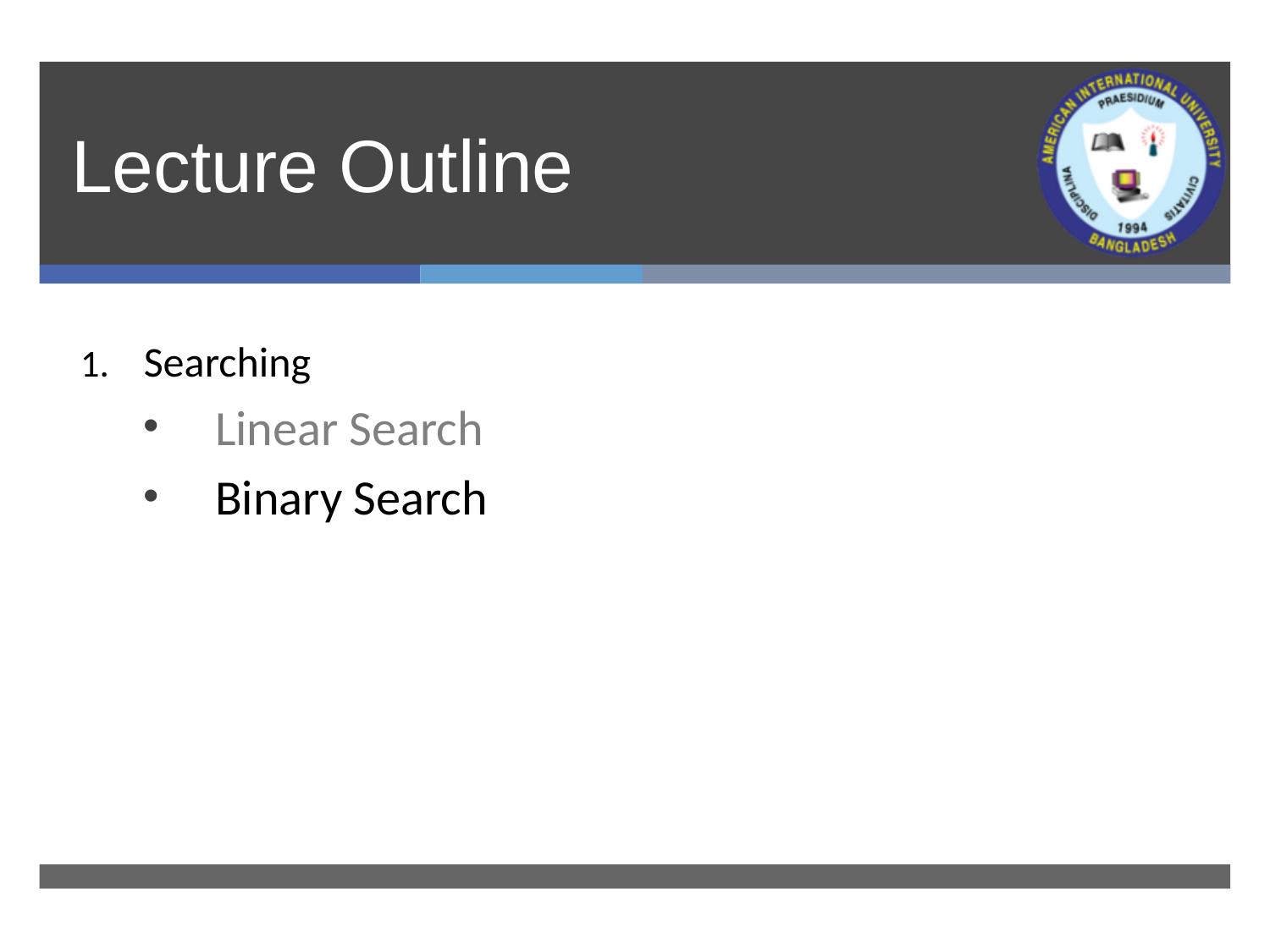

# Lecture Outline
Searching
Linear Search
Binary Search